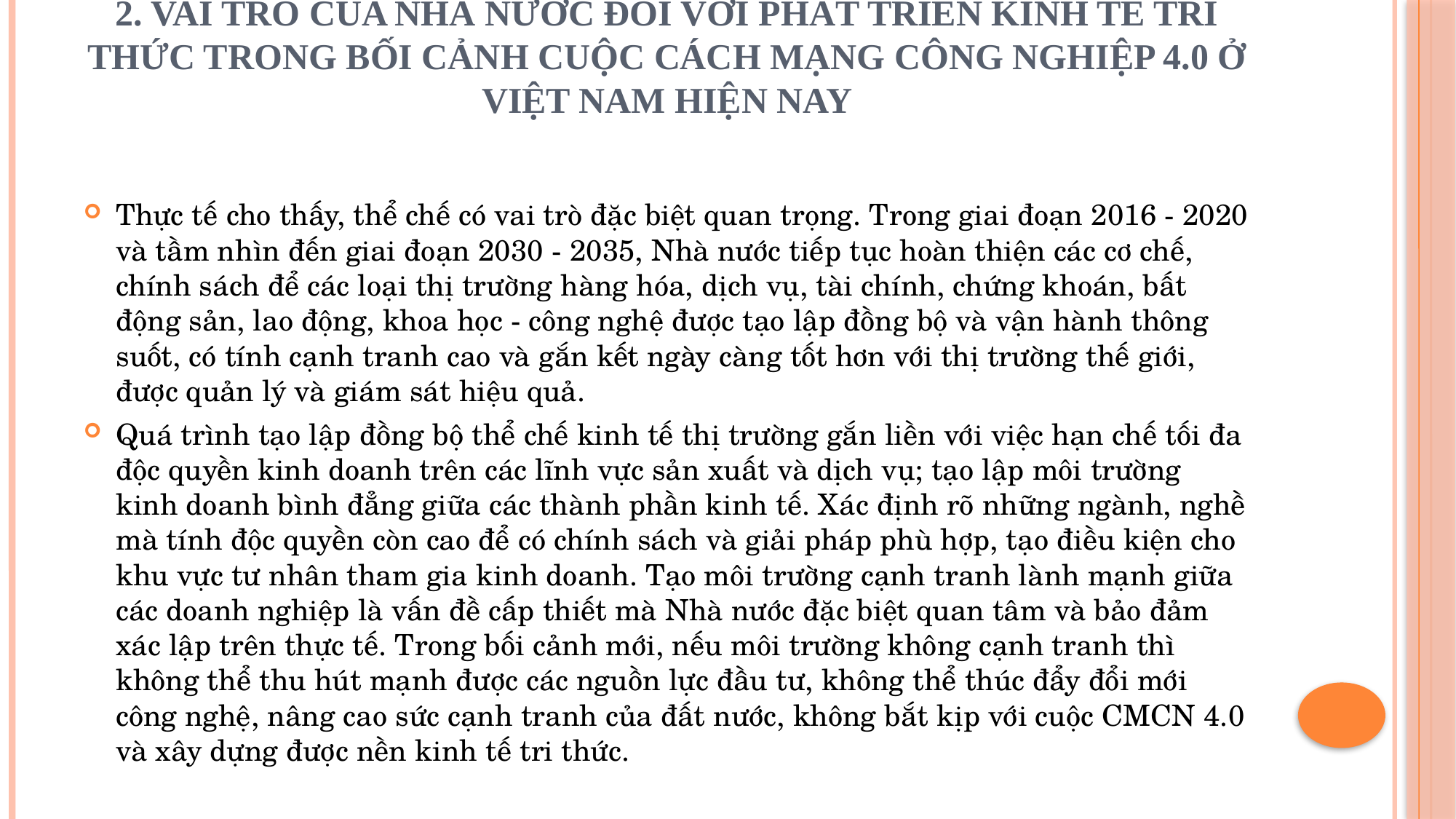

# 2. Vai trò của Nhà nước đối với phát triển kinh tế tri thức trong bối cảnh cuộc cách mạng công nghiệp 4.0 ở Việt Nam hiện nay
Thực tế cho thấy, thể chế có vai trò đặc biệt quan trọng. Trong giai đoạn 2016 - 2020 và tầm nhìn đến giai đoạn 2030 - 2035, Nhà nước tiếp tục hoàn thiện các cơ chế, chính sách để các loại thị trường hàng hóa, dịch vụ, tài chính, chứng khoán, bất động sản, lao động, khoa học - công nghệ được tạo lập đồng bộ và vận hành thông suốt, có tính cạnh tranh cao và gắn kết ngày càng tốt hơn với thị trường thế giới, được quản lý và giám sát hiệu quả.
Quá trình tạo lập đồng bộ thể chế kinh tế thị trường gắn liền với việc hạn chế tối đa độc quyền kinh doanh trên các lĩnh vực sản xuất và dịch vụ; tạo lập môi trường kinh doanh bình đẳng giữa các thành phần kinh tế. Xác định rõ những ngành, nghề mà tính độc quyền còn cao để có chính sách và giải pháp phù hợp, tạo điều kiện cho khu vực tư nhân tham gia kinh doanh. Tạo môi trường cạnh tranh lành mạnh giữa các doanh nghiệp là vấn đề cấp thiết mà Nhà nước đặc biệt quan tâm và bảo đảm xác lập trên thực tế. Trong bối cảnh mới, nếu môi trường không cạnh tranh thì không thể thu hút mạnh được các nguồn lực đầu tư, không thể thúc đẩy đổi mới công nghệ, nâng cao sức cạnh tranh của đất nước, không bắt kịp với cuộc CMCN 4.0 và xây dựng được nền kinh tế tri thức.